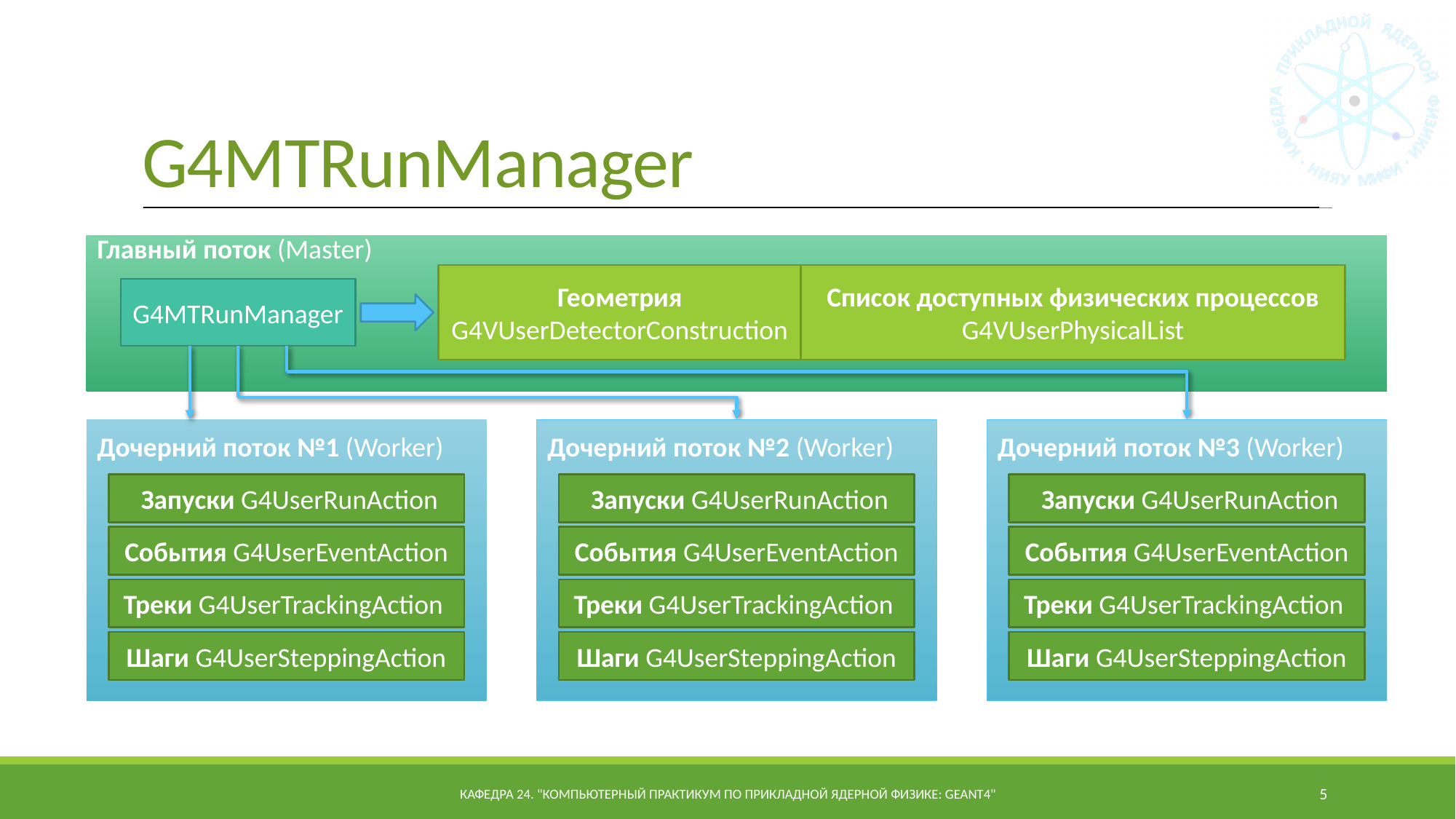

# G4MTRunManager
Главный поток (Master)

Геометрия
G4VUserDetectorConstruction

Список доступных физических процессов
G4VUserPhysicalList

G4MTRunManager

Дочерний поток №1 (Worker)

Дочерний поток №2 (Worker)

Дочерний поток №3 (Worker)

 Запуски G4UserRunAction
 Запуски G4UserRunAction
 Запуски G4UserRunAction
События G4UserEventAction
События G4UserEventAction
События G4UserEventAction
Треки G4UserTrackingAction
Треки G4UserTrackingAction
Треки G4UserTrackingAction
Шаги G4UserSteppingAction
Шаги G4UserSteppingAction
Шаги G4UserSteppingAction
Кафедра 24. "Компьютерный практикум по прикладной ядерной физике: Geant4"
5